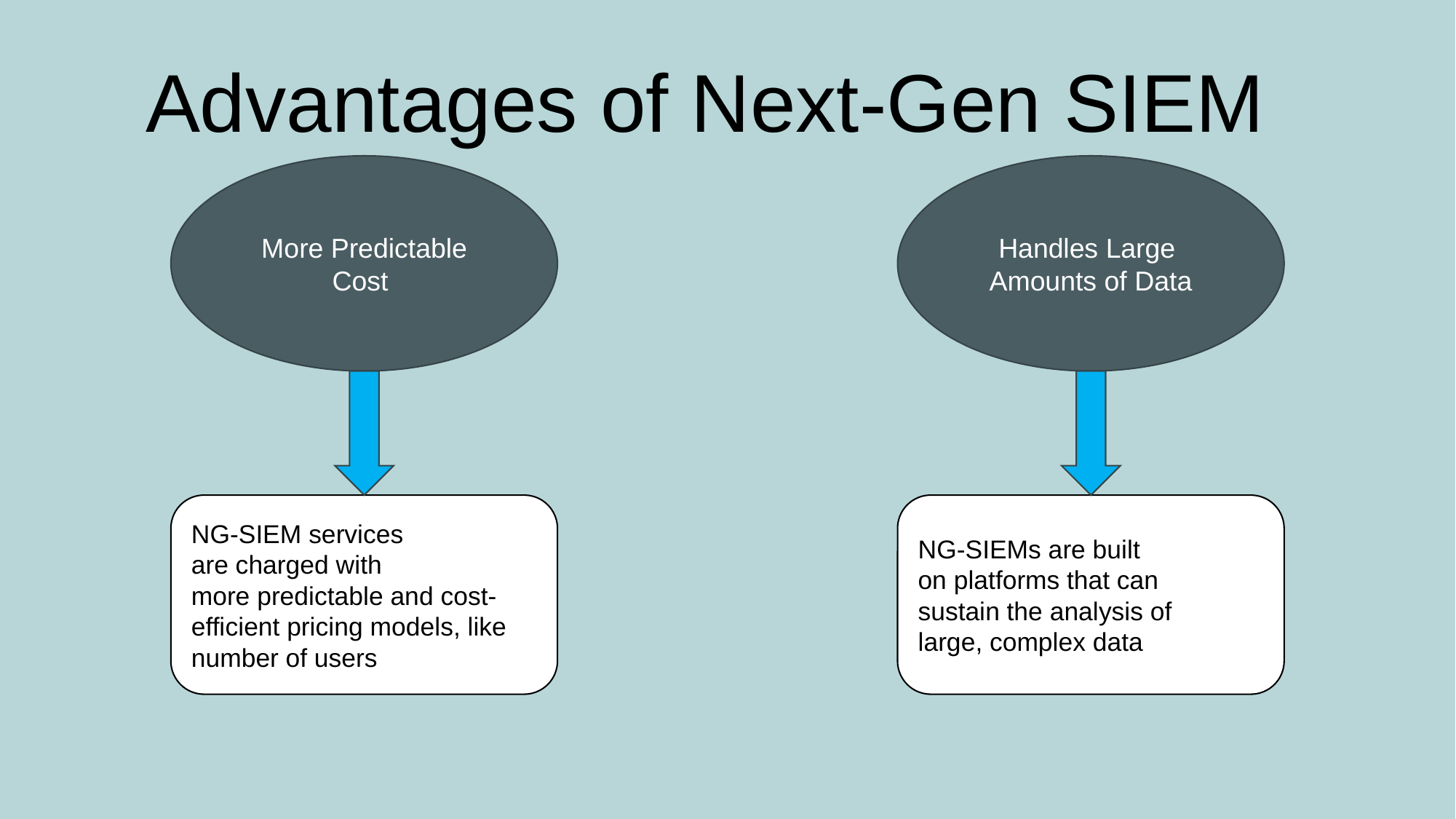

Advantages of Next-Gen SIEM
More Predictable Cost
Handles Large
Amounts of Data

NG-SIEM services are charged with more predictable and cost-efficient pricing models, like number of users
NG-SIEMs are built on platforms that can sustain the analysis of large, complex data